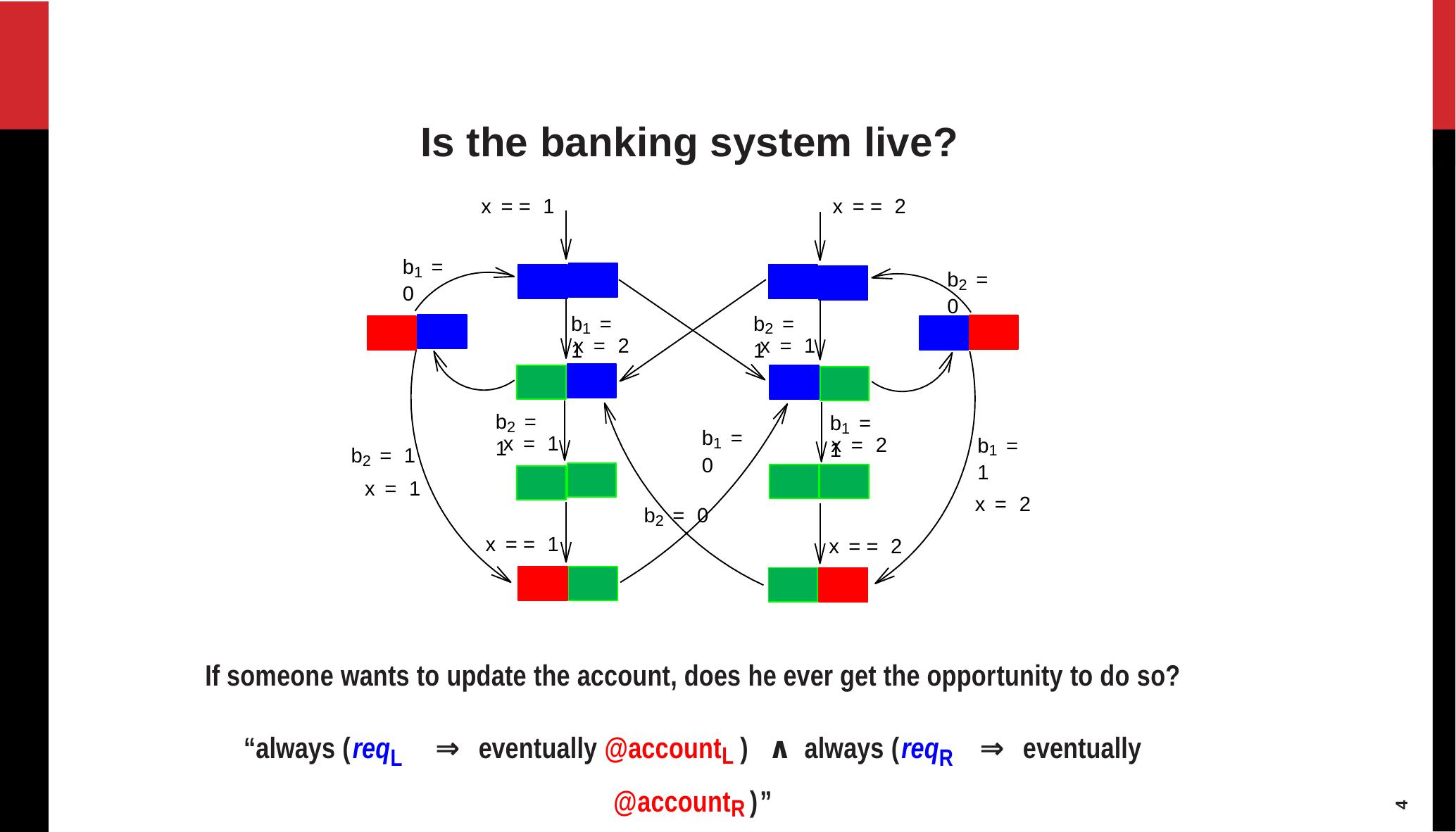

#
Is the banking system live?

x == 1	x == 2

b1  = 0
b2  = 0

b1  = 1
b2  = 1

x = 2
x = 1

b2  = 1

b1  = 1

b1  = 0

b2  = 0

b1  = 1

x = 2
x = 1
x = 2
b2  = 1
x = 1

x == 1
x == 2

If someone wants to update the account, does he ever get the opportunity to do so?

“always (reqL   ⇒  eventually @accountL)  ∧  always (reqR   ⇒  eventually @accountR)”
4